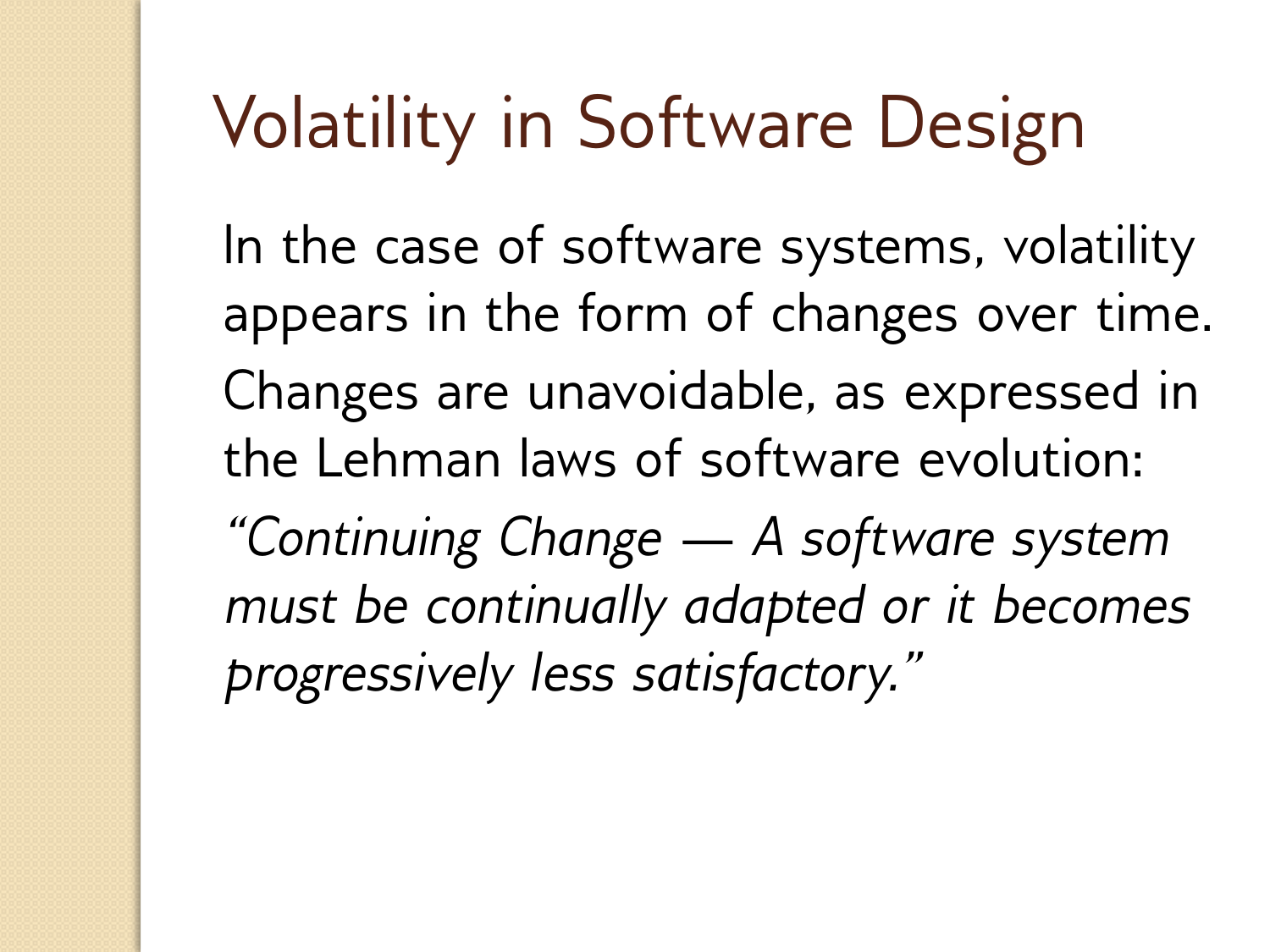

# Volatility in Software Design
In the case of software systems, volatility appears in the form of changes over time.
Changes are unavoidable, as expressed in the Lehman laws of software evolution:
“Continuing Change — A software system must be continually adapted or it becomes progressively less satisfactory.”